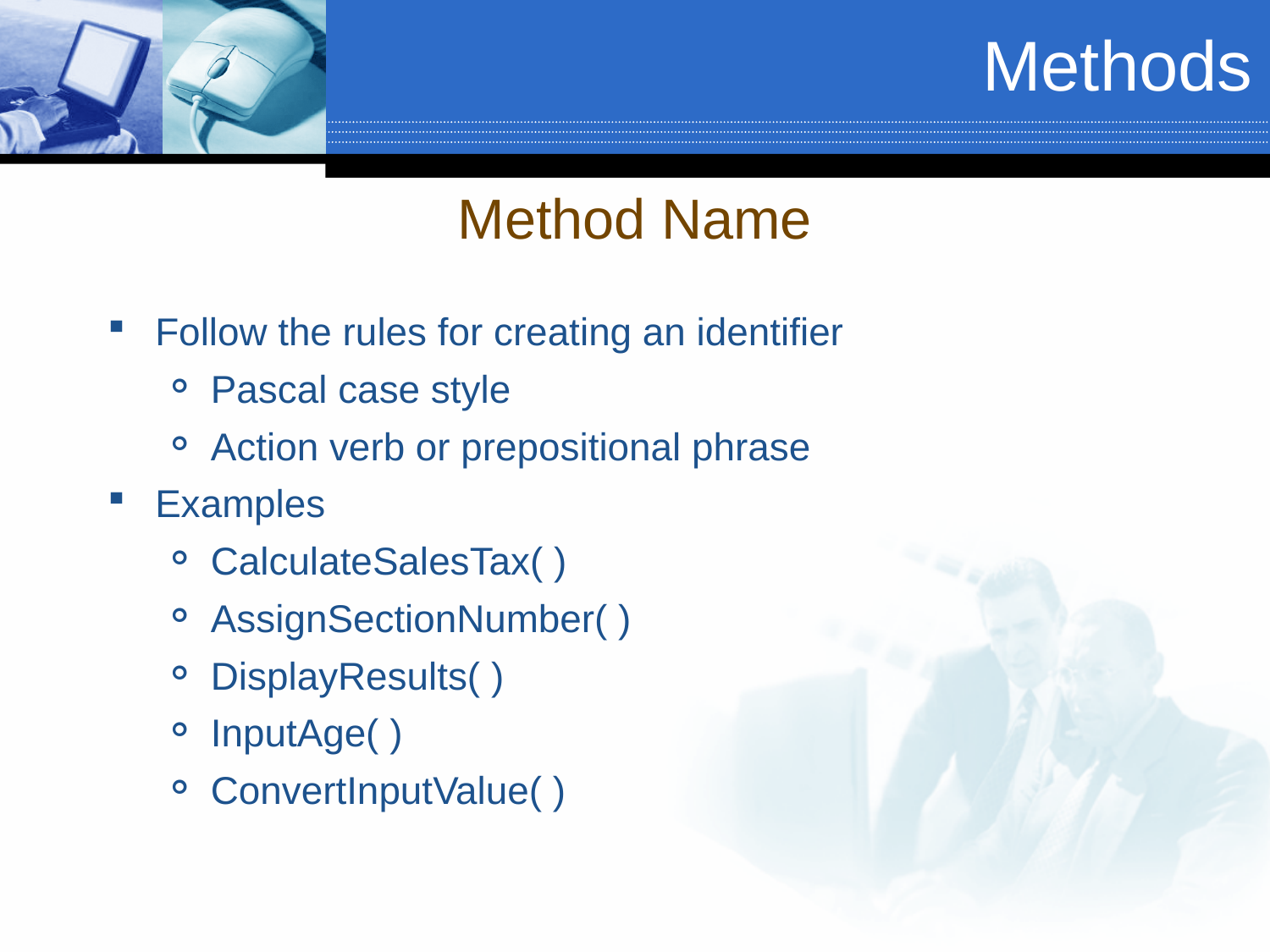

Methods
Method Name
Follow the rules for creating an identifier
Pascal case style
Action verb or prepositional phrase
Examples
CalculateSalesTax( )
AssignSectionNumber( )
DisplayResults( )
InputAge( )
ConvertInputValue( )